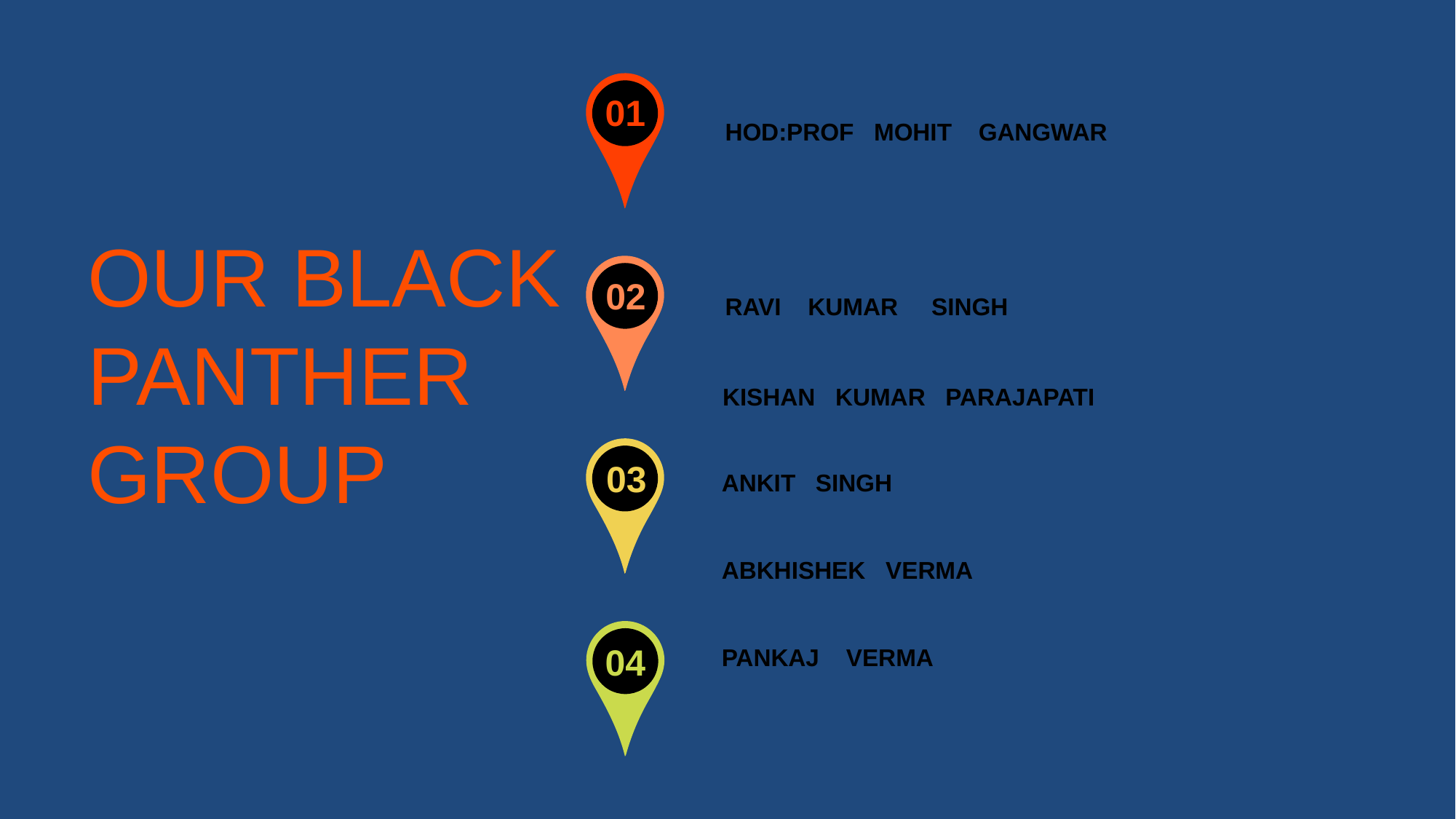

OUR BLACK PANTHER GROUP

HOD:PROF   MOHIT    GANGWAR

RAVI    KUMAR     SINGH

01

02

KISHAN   KUMAR   PARAJAPATI

ANKIT   SINGH

ABKHISHEK   VERMA

PANKAJ    VERMA

03

04